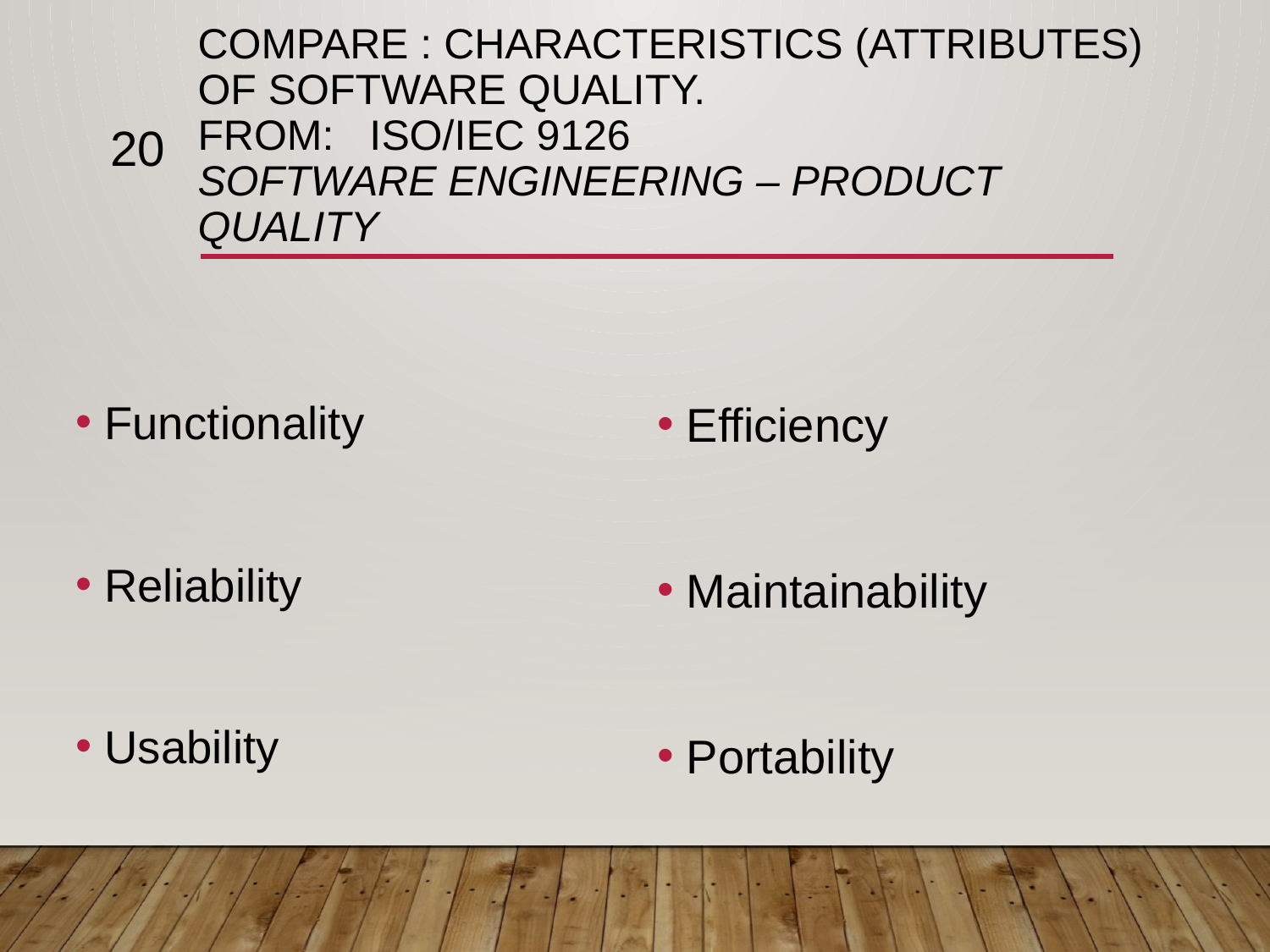

# Compare : Characteristics (Attributes) of Software Quality. From:   ISO/IEC 9126 Software Engineering – Product Quality
20
Functionality

Reliability

Usability
Efficiency

Maintainability

Portability